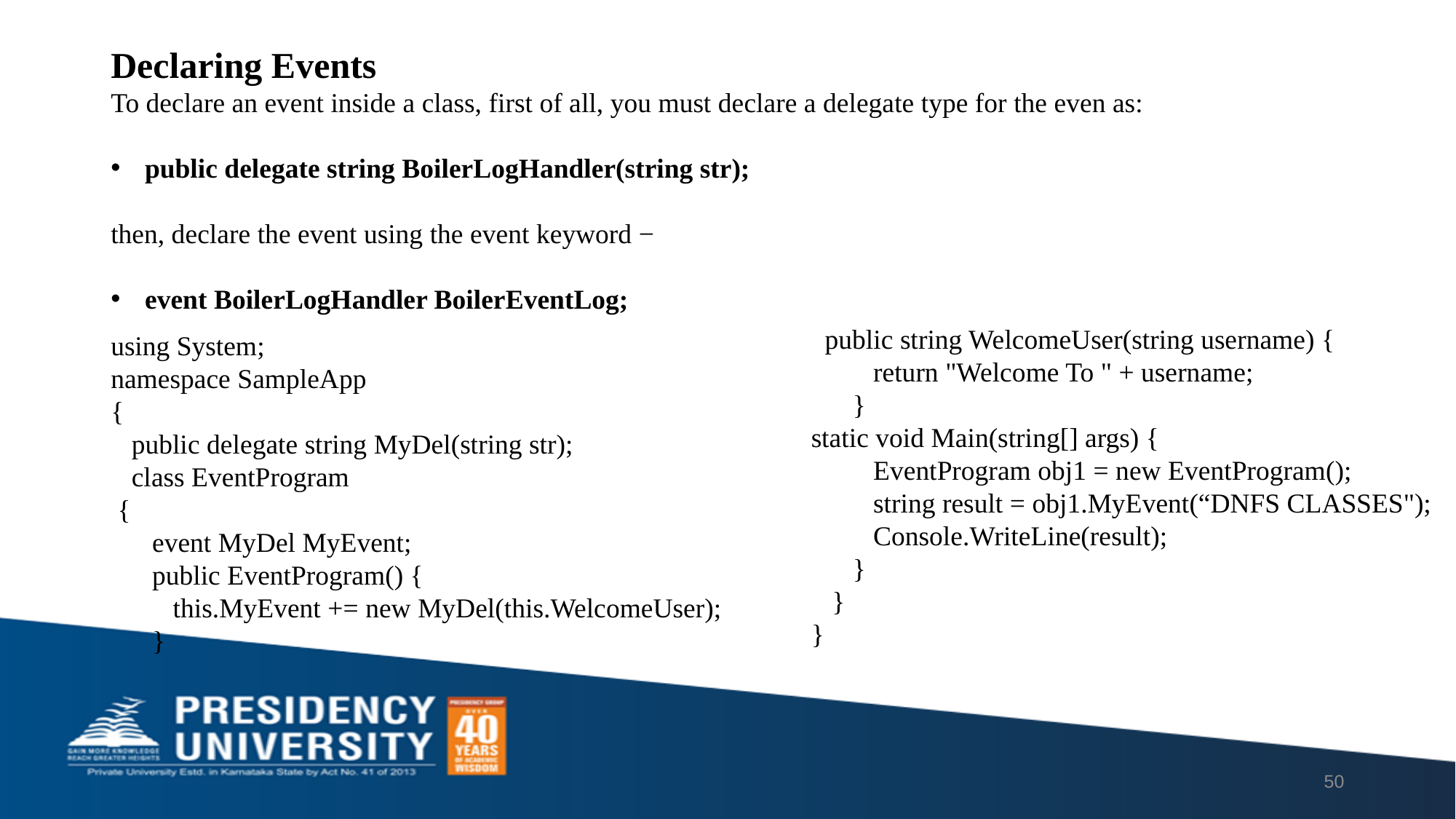

Declaring Events
To declare an event inside a class, first of all, you must declare a delegate type for the even as:

public delegate string BoilerLogHandler(string str);

then, declare the event using the event keyword −

event BoilerLogHandler BoilerEventLog;
  public string WelcomeUser(string username) {
         return "Welcome To " + username;
      }
static void Main(string[] args) {
         EventProgram obj1 = new EventProgram();
         string result = obj1.MyEvent(“DNFS CLASSES");
         Console.WriteLine(result);
      }
   }
}
using System;
namespace SampleApp
{
   public delegate string MyDel(string str);
   class EventProgram
 {
      event MyDel MyEvent;
      public EventProgram() {
         this.MyEvent += new MyDel(this.WelcomeUser);
      }
50